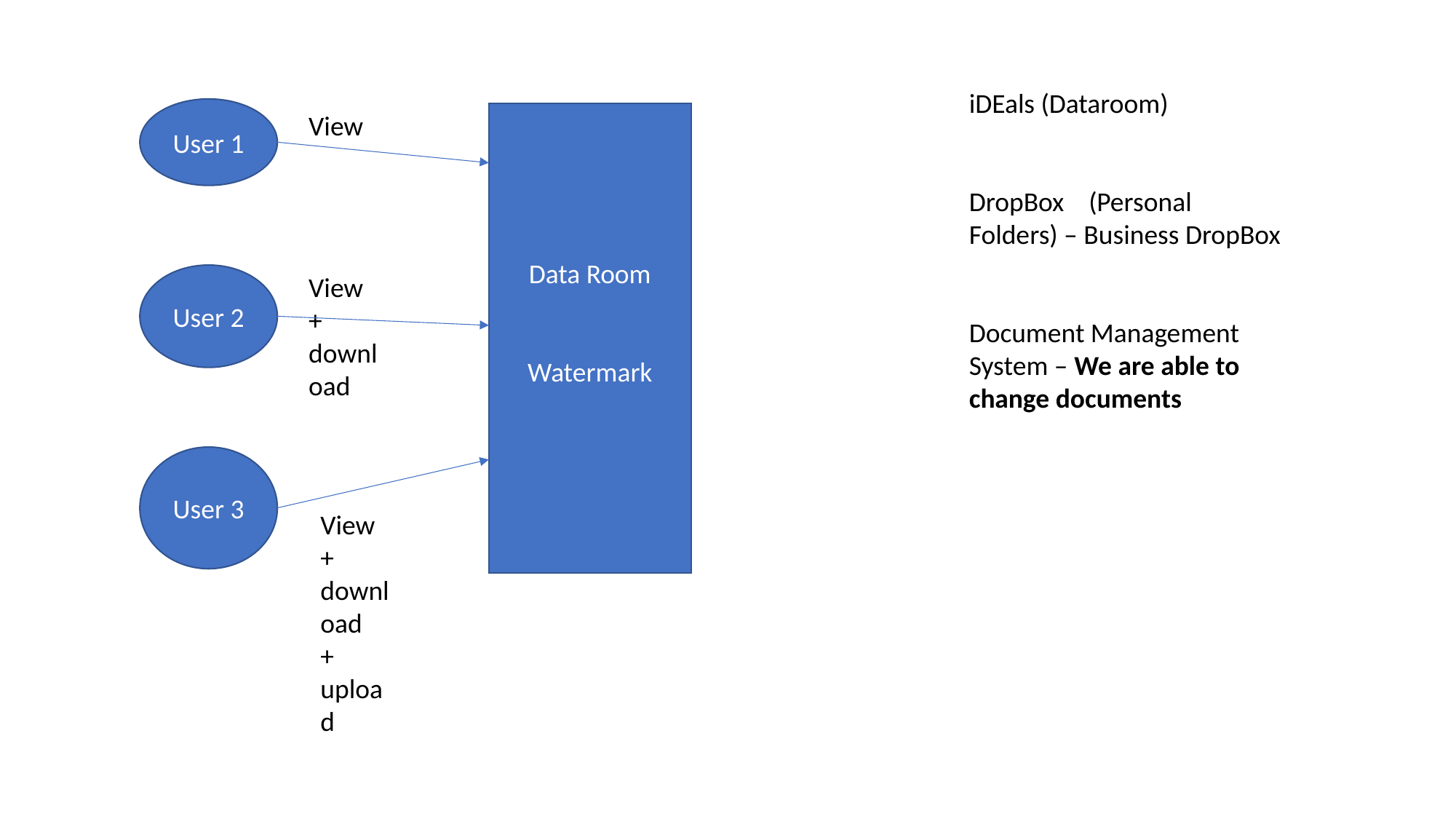

iDEals (Dataroom)

DropBox    (Personal Folders) – Business DropBox

Document Management System – We are able to change documents
User 1
View
Data Room

Watermark

User 2
View + download
User 3
View + download
+ upload